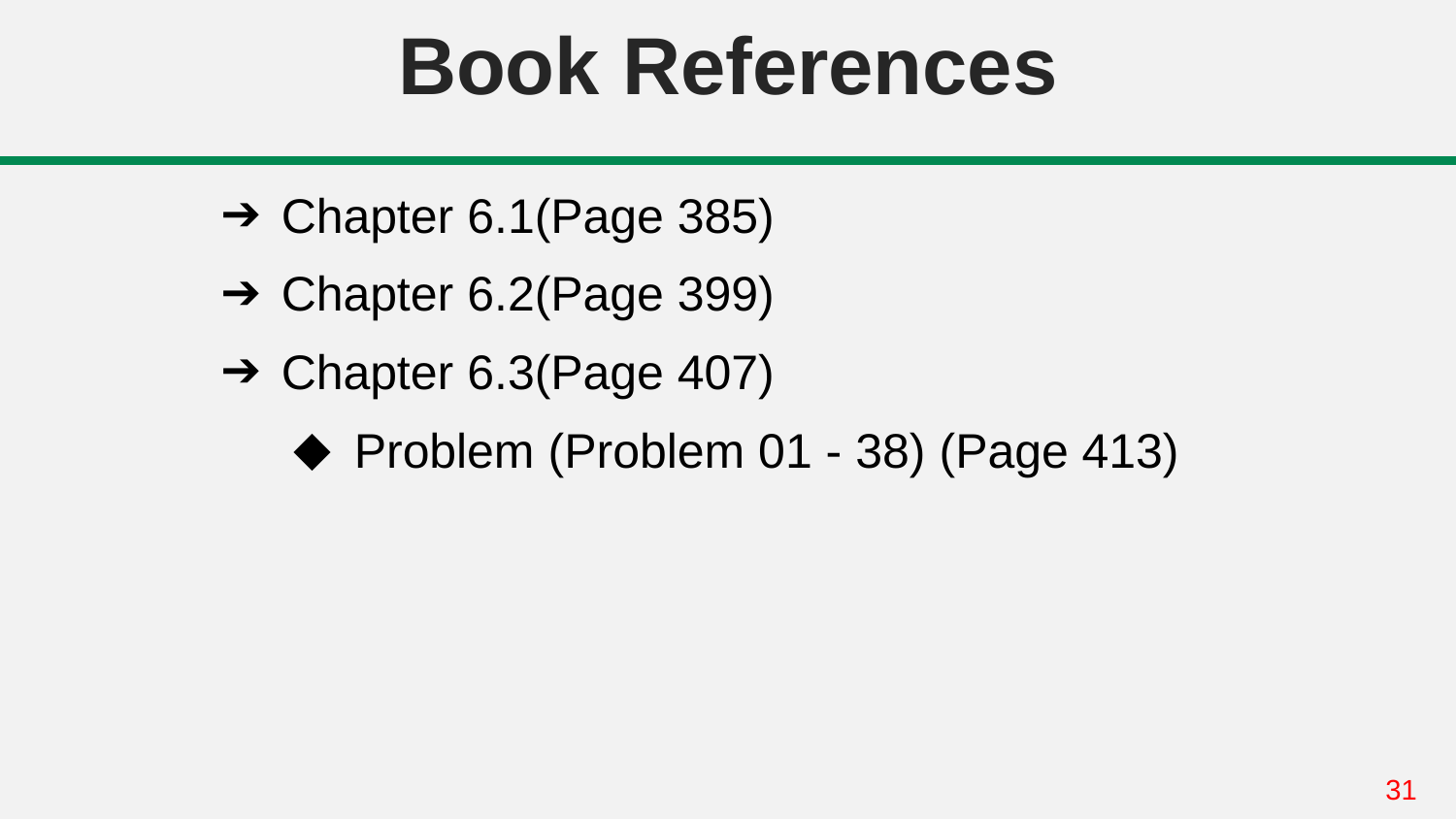

# Book References
Chapter 6.1(Page 385)
Chapter 6.2(Page 399)
Chapter 6.3(Page 407)
Problem (Problem 01 - 38) (Page 413)